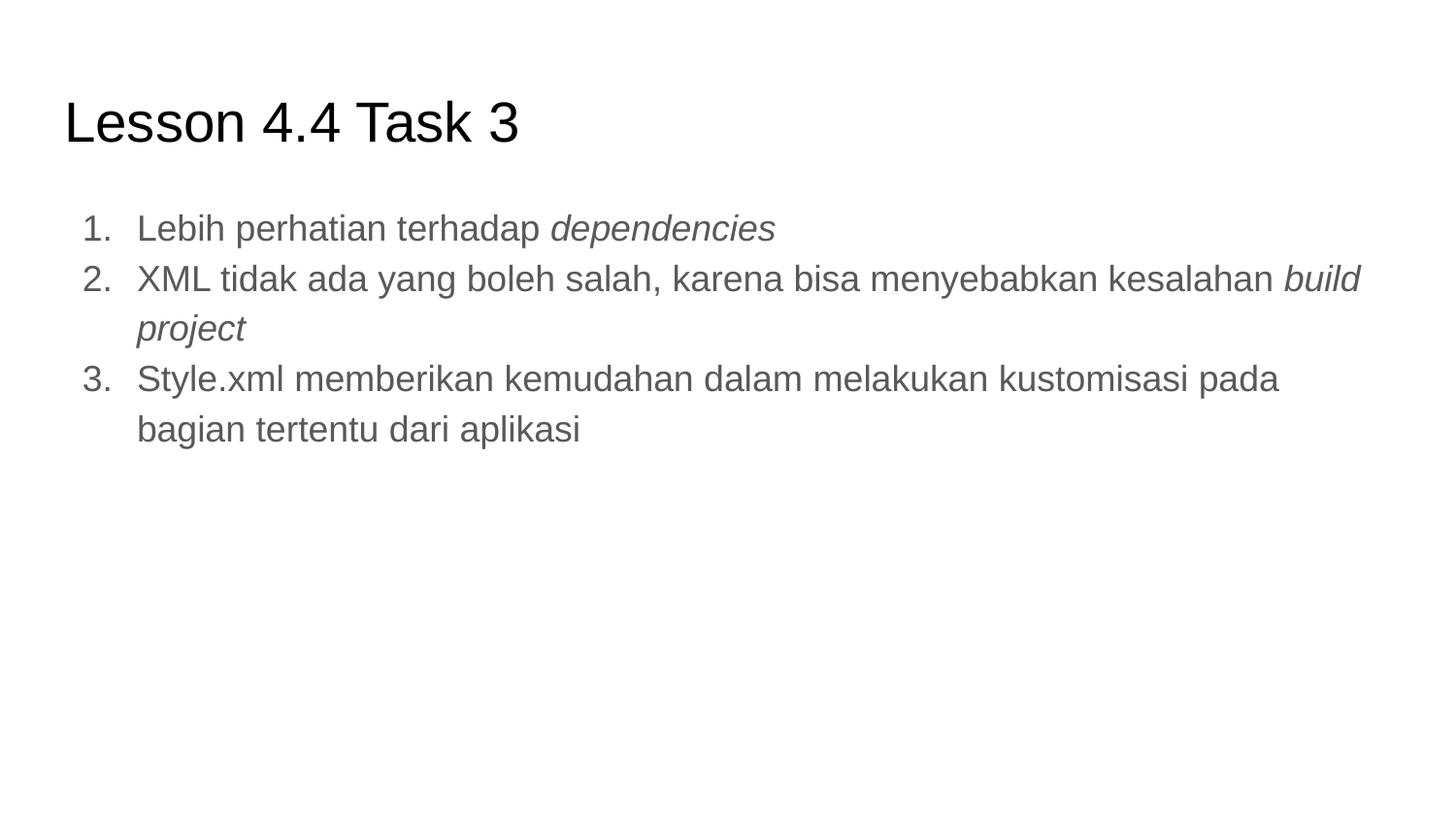

# Lesson 4.4 Task 3
Lebih perhatian terhadap dependencies
XML tidak ada yang boleh salah, karena bisa menyebabkan kesalahan build project
Style.xml memberikan kemudahan dalam melakukan kustomisasi pada bagian tertentu dari aplikasi